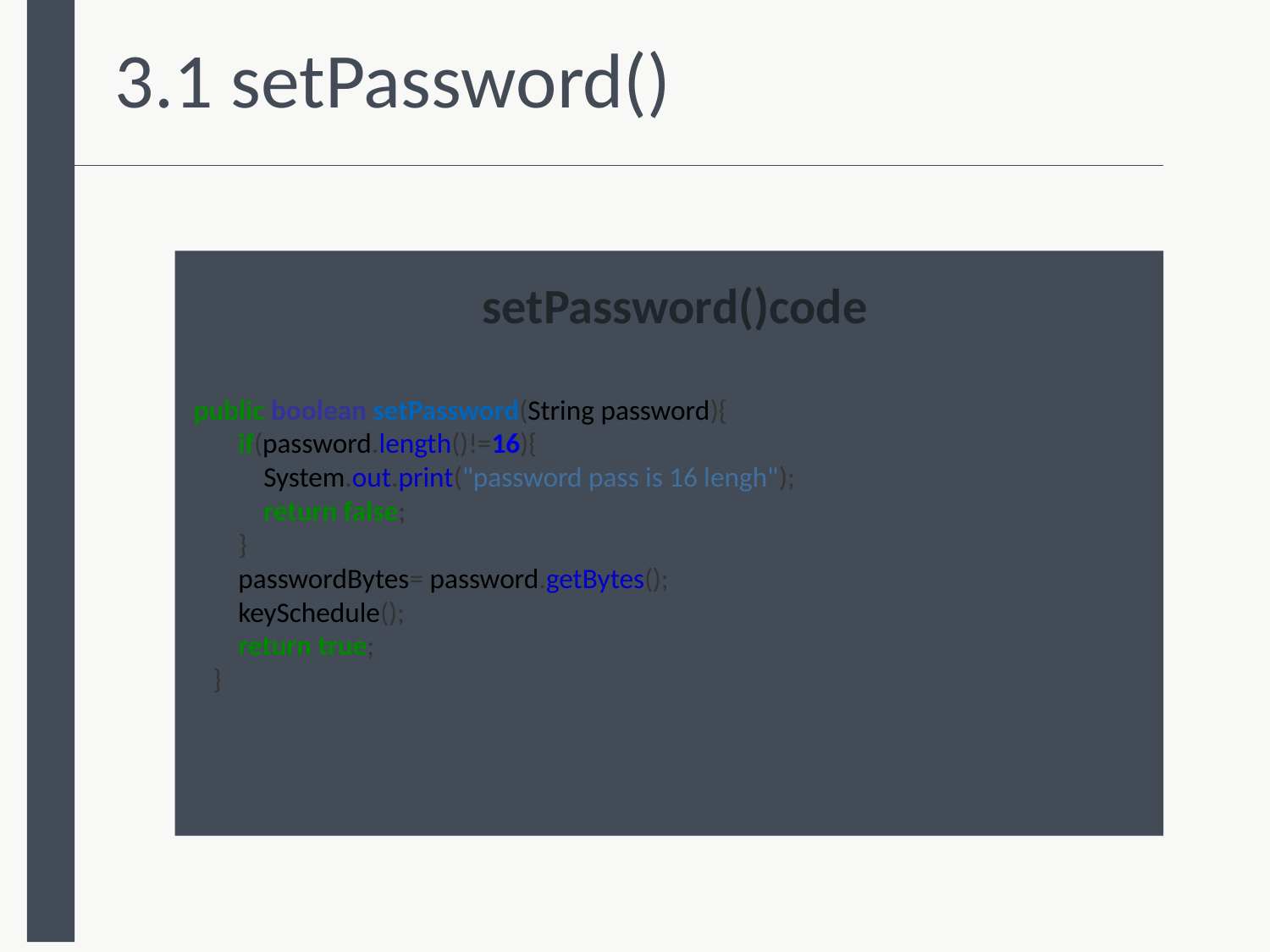

3.1 setPassword()
 public boolean setPassword(String password){
        if(password.length()!=16){
            System.out.print("password pass is 16 lengh");
            return false;
        }
        passwordBytes= password.getBytes();
        keySchedule();
        return true;
    }
setPassword()code